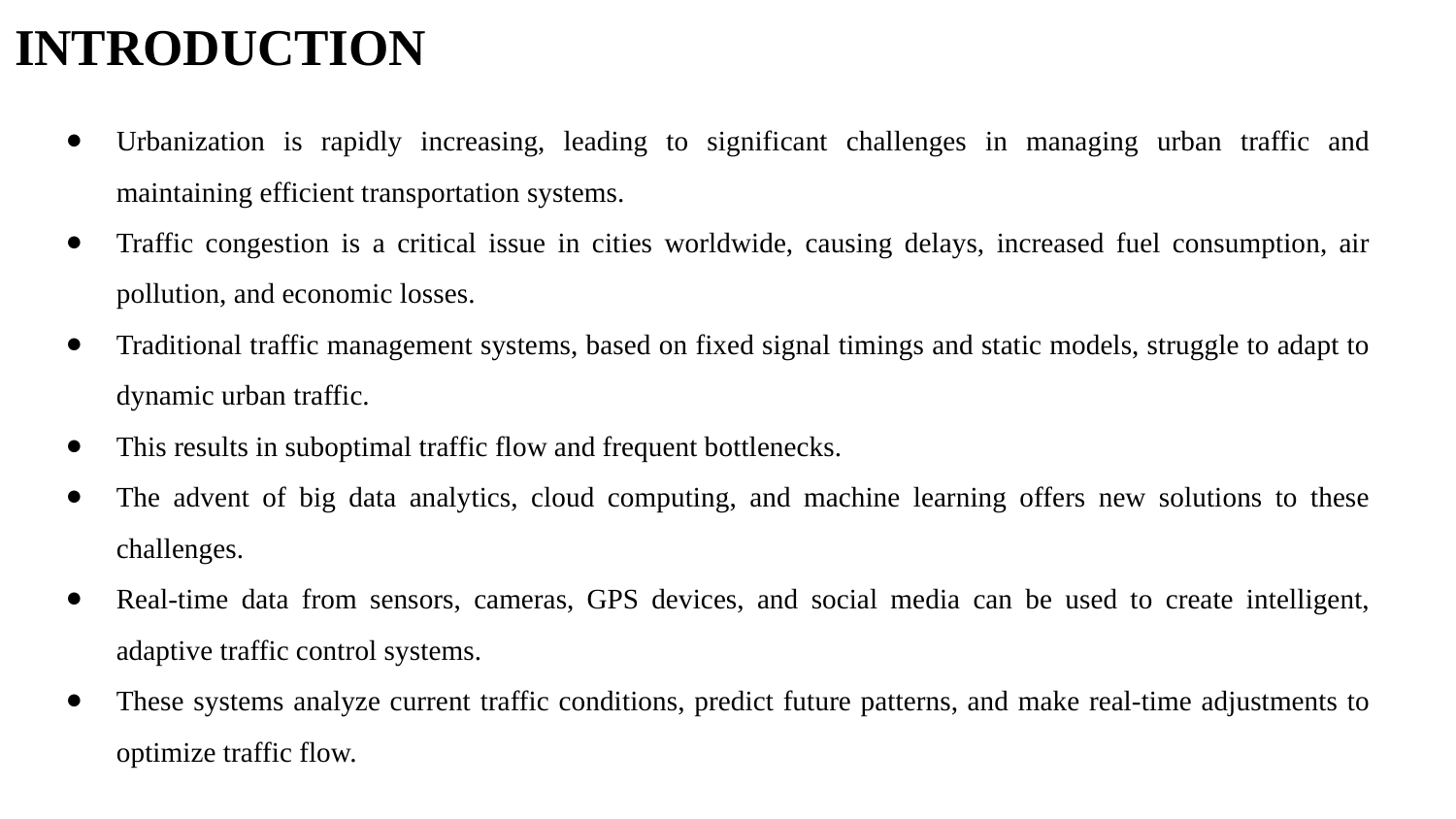

# INTRODUCTION

Urbanization is rapidly increasing, leading to significant challenges in managing urban traffic and maintaining efficient transportation systems.
Traffic congestion is a critical issue in cities worldwide, causing delays, increased fuel consumption, air pollution, and economic losses.
Traditional traffic management systems, based on fixed signal timings and static models, struggle to adapt to dynamic urban traffic.
This results in suboptimal traffic flow and frequent bottlenecks.
The advent of big data analytics, cloud computing, and machine learning offers new solutions to these challenges.
Real-time data from sensors, cameras, GPS devices, and social media can be used to create intelligent, adaptive traffic control systems.
These systems analyze current traffic conditions, predict future patterns, and make real-time adjustments to optimize traffic flow.